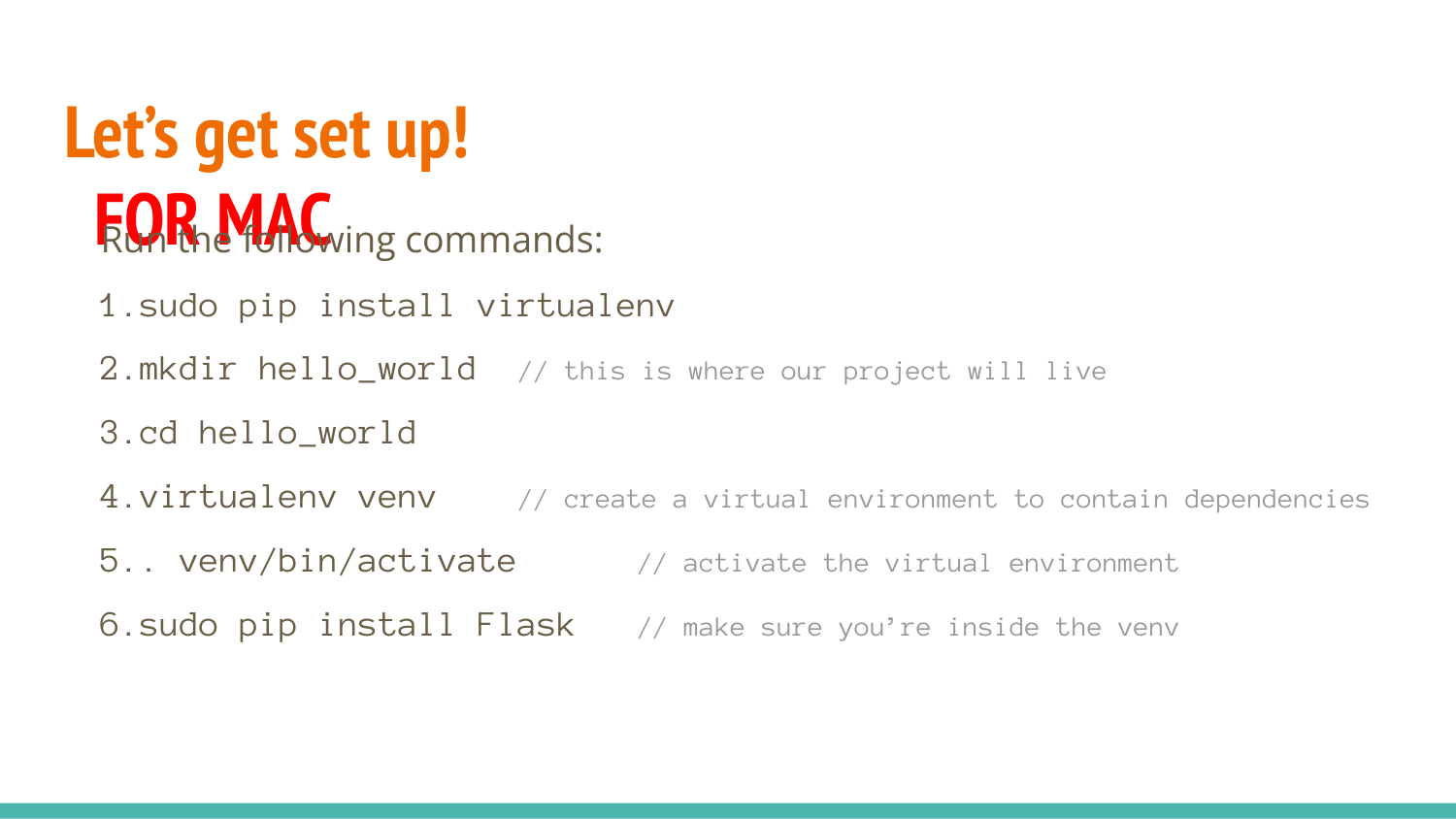

# Let’s get set up!							    FOR MAC
Run the following commands:
sudo pip install virtualenv
mkdir hello_world  // this is where our project will live
cd hello_world
virtualenv venv    // create a virtual environment to contain dependencies
. venv/bin/activate      // activate the virtual environment
sudo pip install Flask   // make sure you’re inside the venv